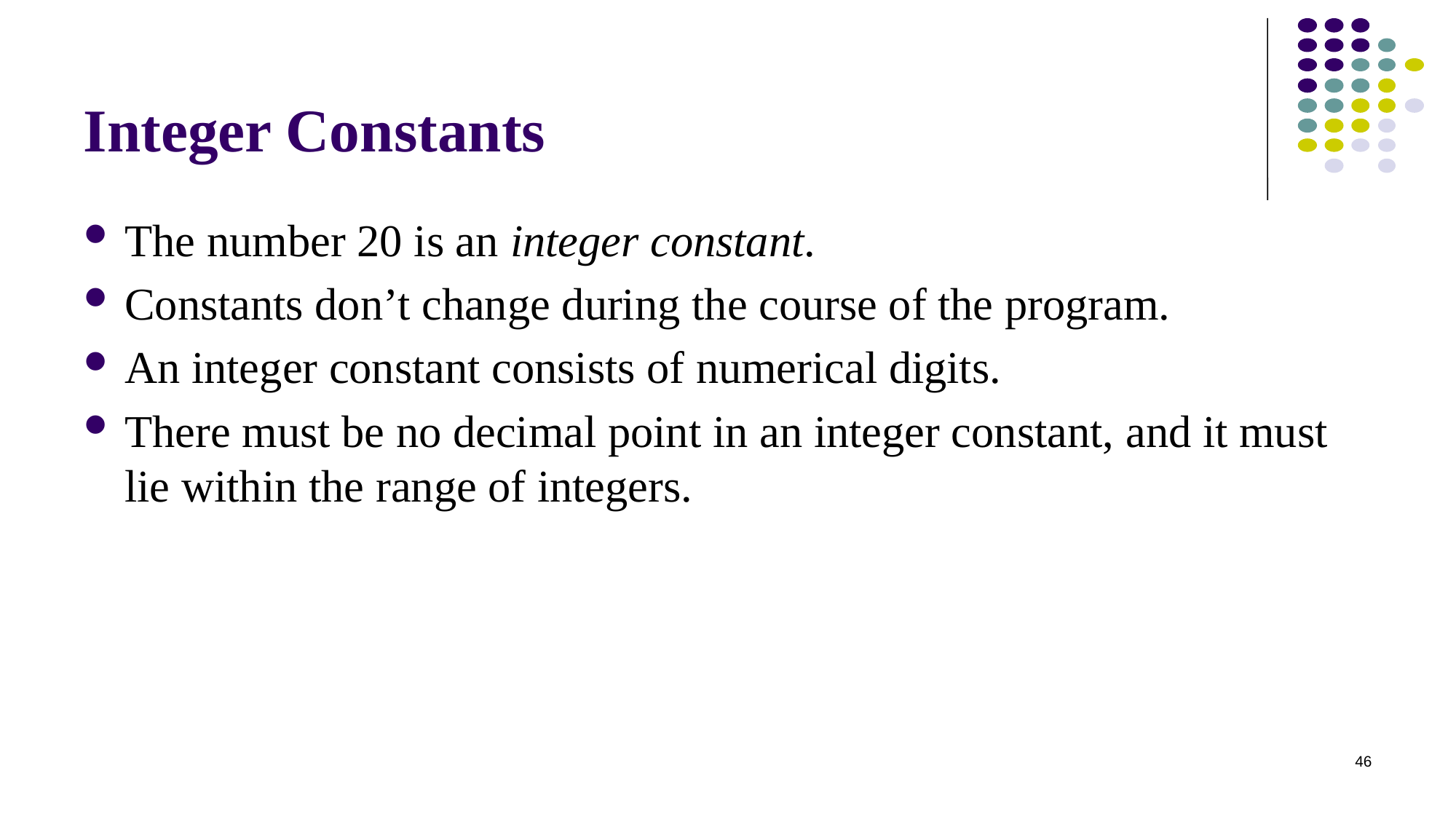

# Integer Constants
The number 20 is an integer constant.
Constants don’t change during the course of the program.
An integer constant consists of numerical digits.
There must be no decimal point in an integer constant, and it must lie within the range of integers.
46